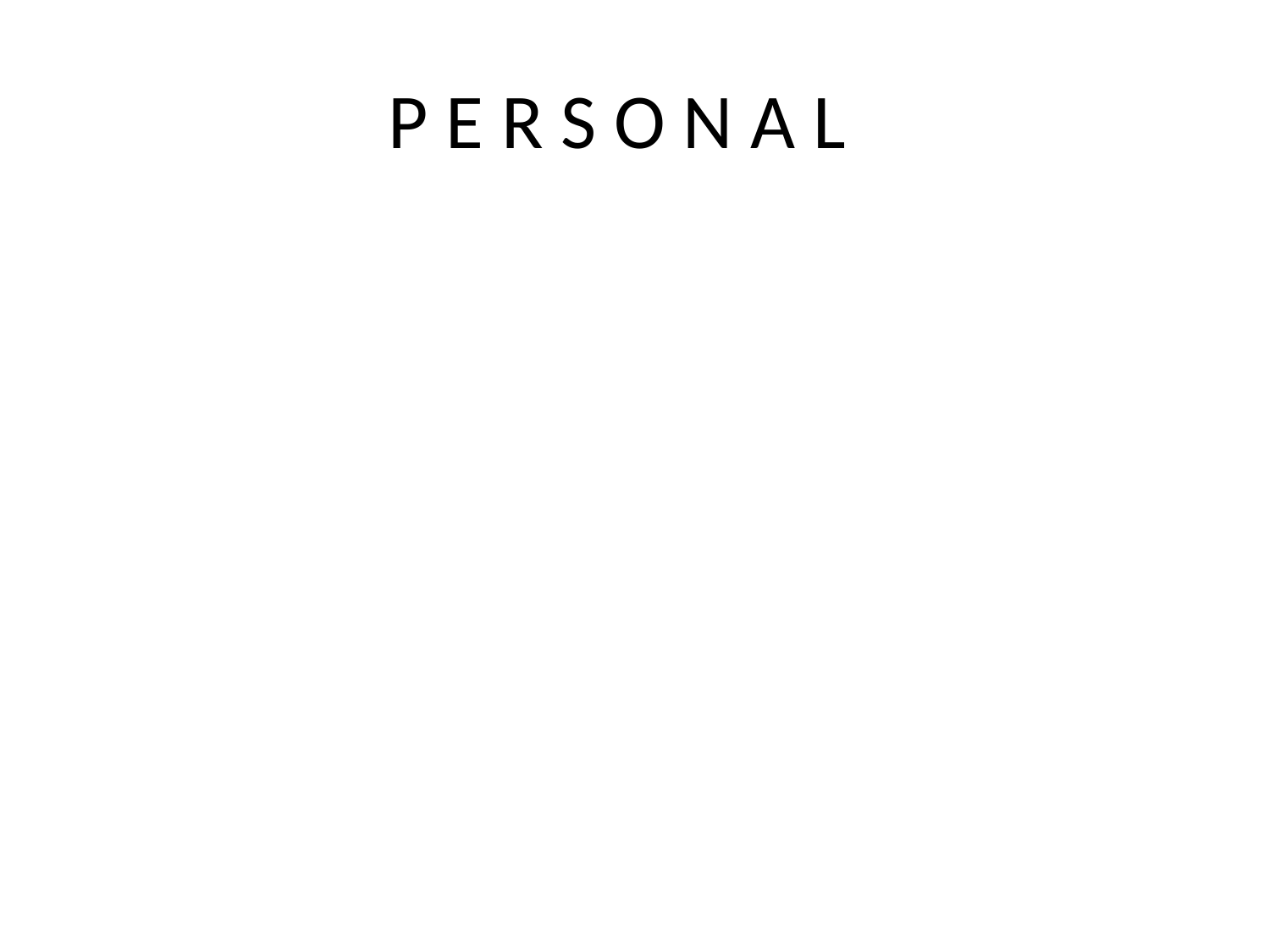

# P E R S O N A L